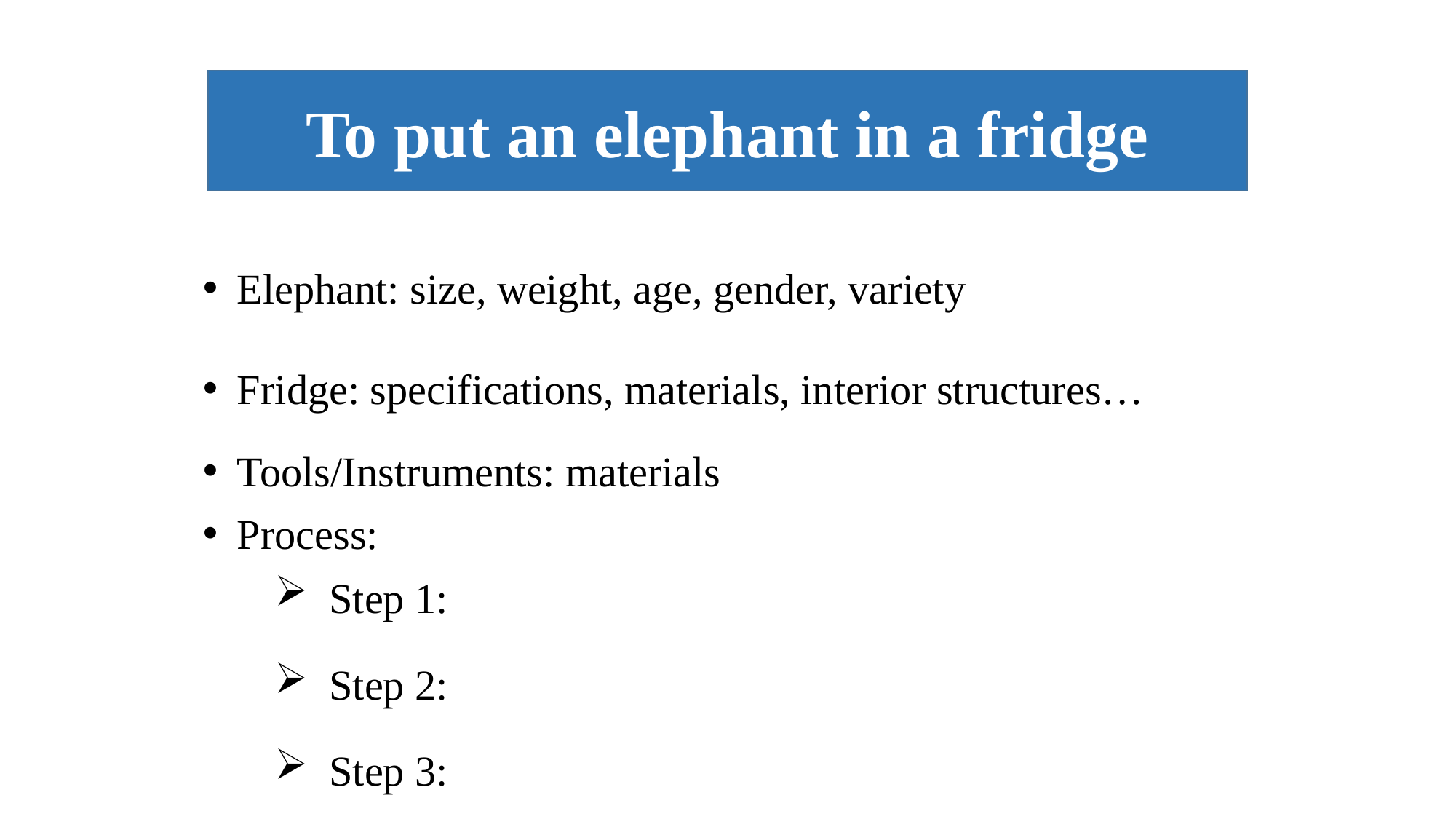

To put an elephant in a fridge
Elephant: size, weight, age, gender, variety
Fridge: specifications, materials, interior structures…
Tools/Instruments: materials
Process:
Step 1:
Step 2:
Step 3: